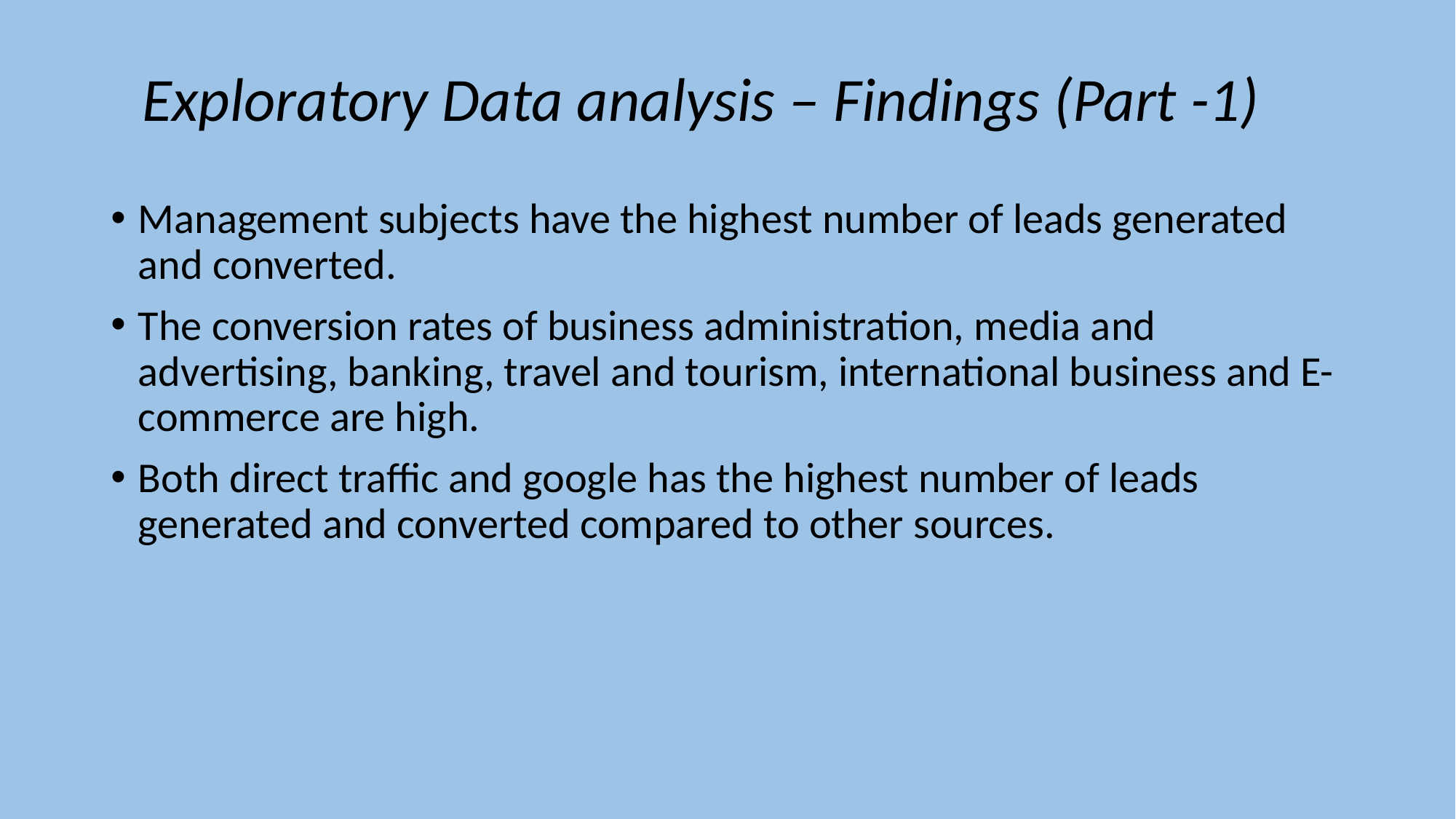

# Exploratory Data analysis – Findings (Part -1)
Management subjects have the highest number of leads generated and converted.
The conversion rates of business administration, media and advertising, banking, travel and tourism, international business and E-commerce are high.
Both direct traffic and google has the highest number of leads generated and converted compared to other sources.